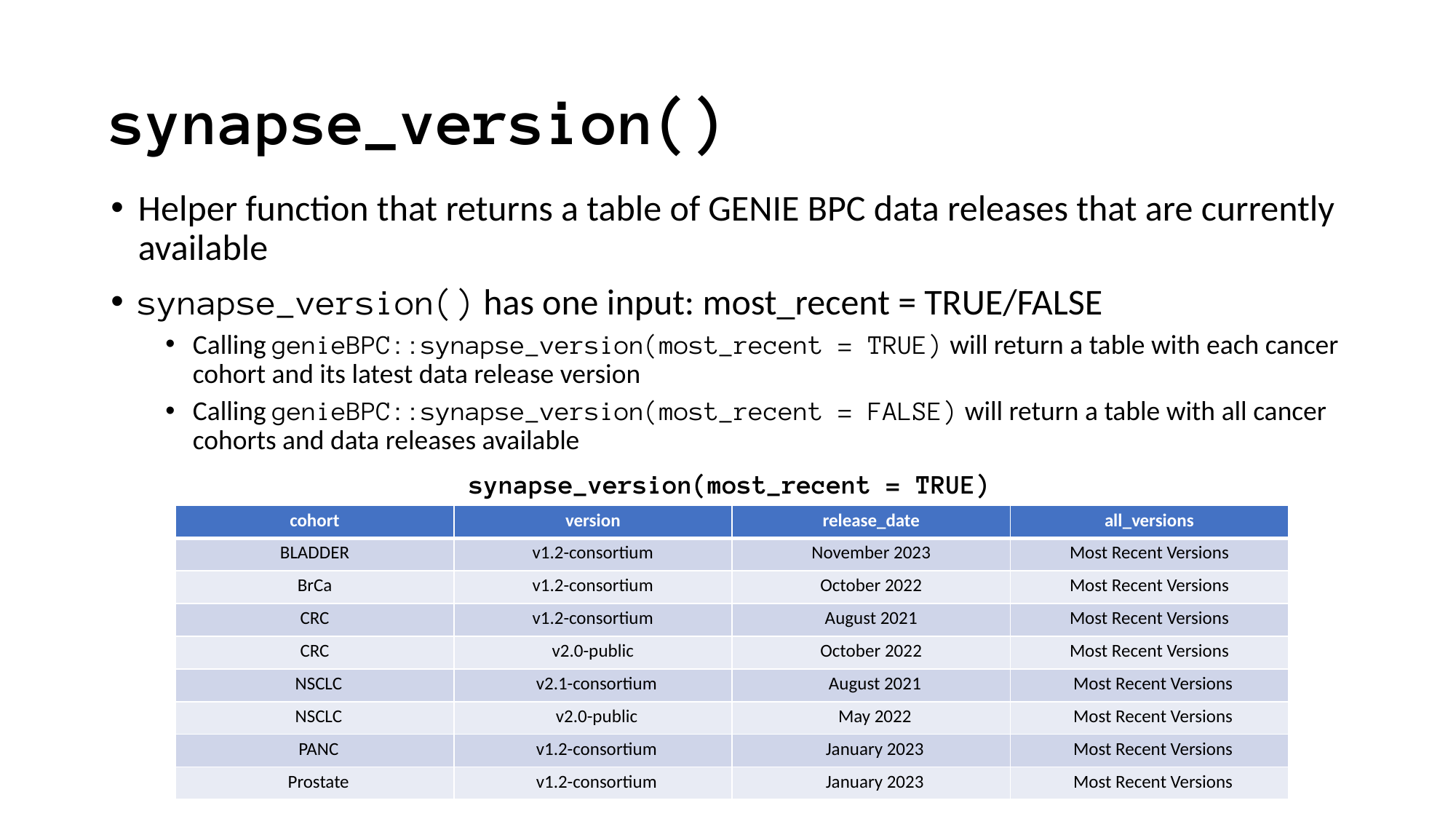

# synapse_version()
Helper function that returns a table of GENIE BPC data releases that are currently available
synapse_version() has one input: most_recent = TRUE/FALSE
Calling genieBPC::synapse_version(most_recent = TRUE) will return a table with each cancer cohort and its latest data release version
Calling genieBPC::synapse_version(most_recent = FALSE) will return a table with all cancer cohorts and data releases available

synapse_version(most_recent = TRUE)
| cohort | version | release\_date | all\_versions |
| --- | --- | --- | --- |
| BLADDER | v1.2-consortium | November 2023 | Most Recent Versions |
| BrCa | v1.2-consortium | October 2022 | Most Recent Versions |
| CRC | v1.2-consortium | August 2021 | Most Recent Versions |
| CRC | v2.0-public | October 2022 | Most Recent Versions |
| NSCLC | v2.1-consortium | August 2021 | Most Recent Versions |
| NSCLC | v2.0-public | May 2022 | Most Recent Versions |
| PANC | v1.2-consortium | January 2023 | Most Recent Versions |
| Prostate | v1.2-consortium | January 2023 | Most Recent Versions |